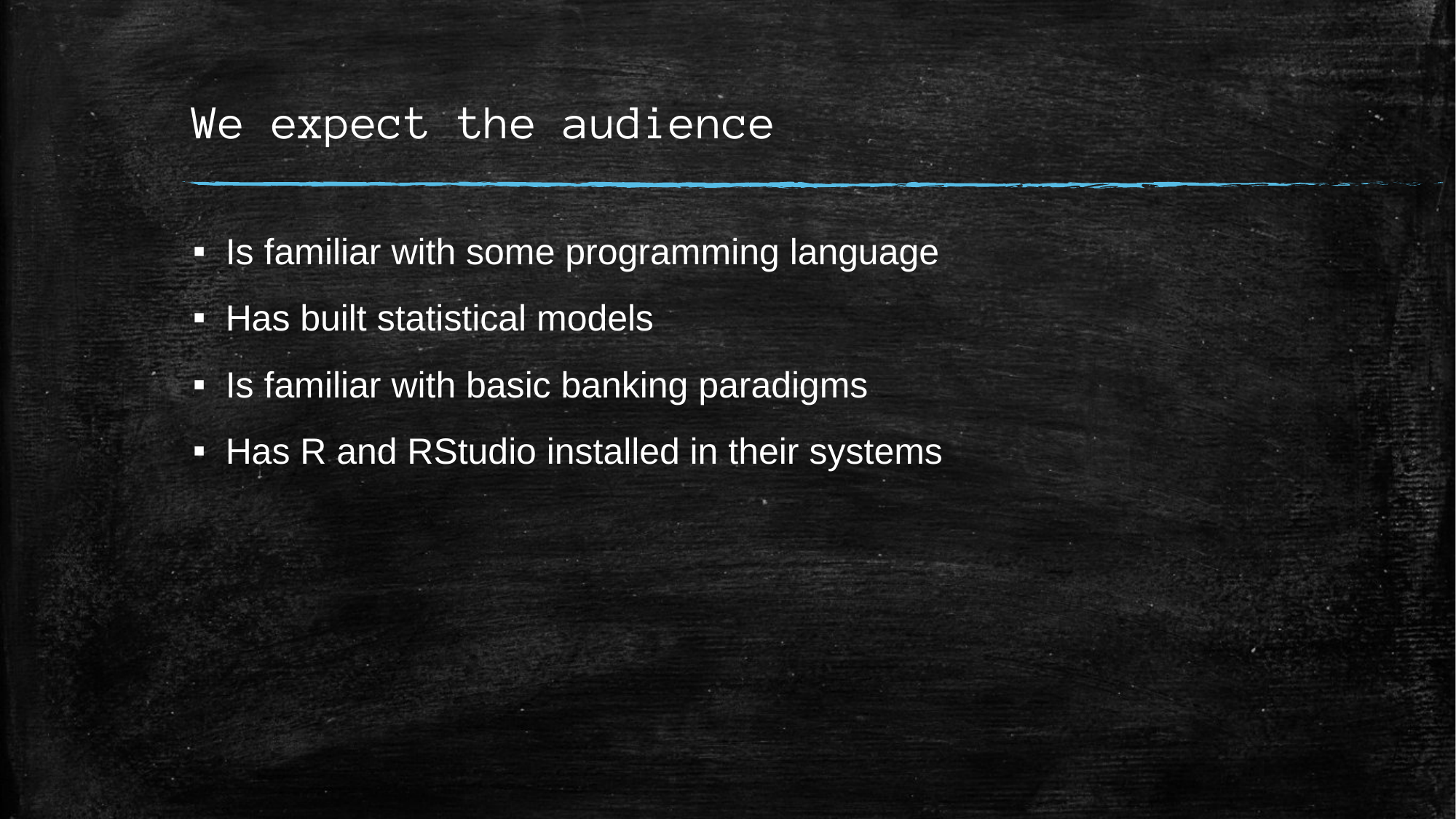

# We expect the audience
Is familiar with some programming language
Has built statistical models
Is familiar with basic banking paradigms
Has R and RStudio installed in their systems